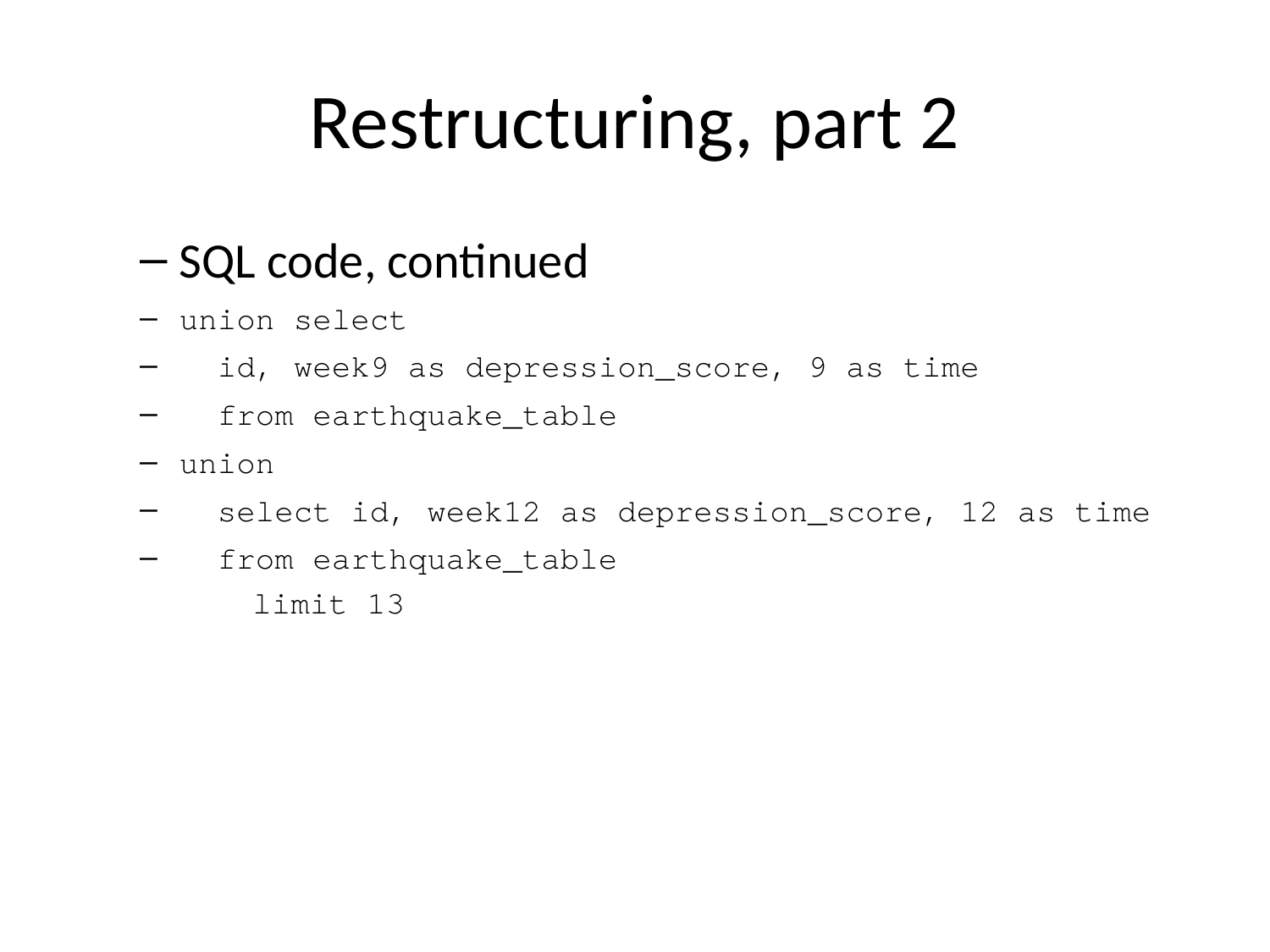

# Restructuring, part 2
SQL code, continued
union select
  id, week9 as depression_score, 9 as time
  from earthquake_table
union
  select id, week12 as depression_score, 12 as time
  from earthquake_table
limit 13